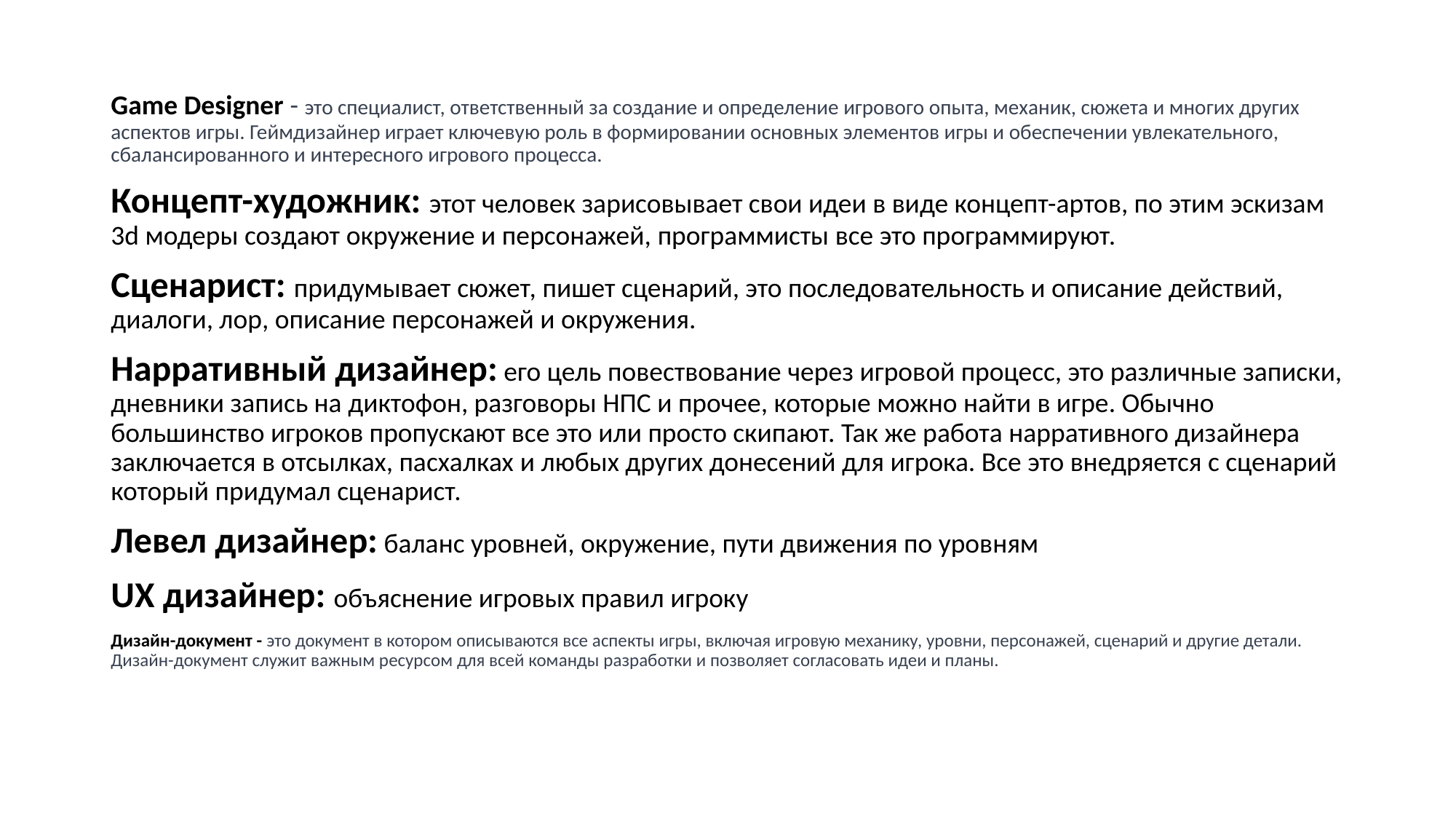

Game Designer - это специалист, ответственный за создание и определение игрового опыта, механик, сюжета и многих других аспектов игры. Геймдизайнер играет ключевую роль в формировании основных элементов игры и обеспечении увлекательного, сбалансированного и интересного игрового процесса.
Концепт-художник: этот человек зарисовывает свои идеи в виде концепт-артов, по этим эскизам 3d модеры создают окружение и персонажей, программисты все это программируют.
Сценарист: придумывает сюжет, пишет сценарий, это последовательность и описание действий, диалоги, лор, описание персонажей и окружения.
Нарративный дизайнер: его цель повествование через игровой процесс, это различные записки, дневники запись на диктофон, разговоры НПС и прочее, которые можно найти в игре. Обычно большинство игроков пропускают все это или просто скипают. Так же работа нарративного дизайнера заключается в отсылках, пасхалках и любых других донесений для игрока. Все это внедряется с сценарий который придумал сценарист.
Левел дизайнер: баланс уровней, окружение, пути движения по уровням
UX дизайнер: объяснение игровых правил игроку
Дизайн-документ - это документ в котором описываются все аспекты игры, включая игровую механику, уровни, персонажей, сценарий и другие детали. Дизайн-документ служит важным ресурсом для всей команды разработки и позволяет согласовать идеи и планы.